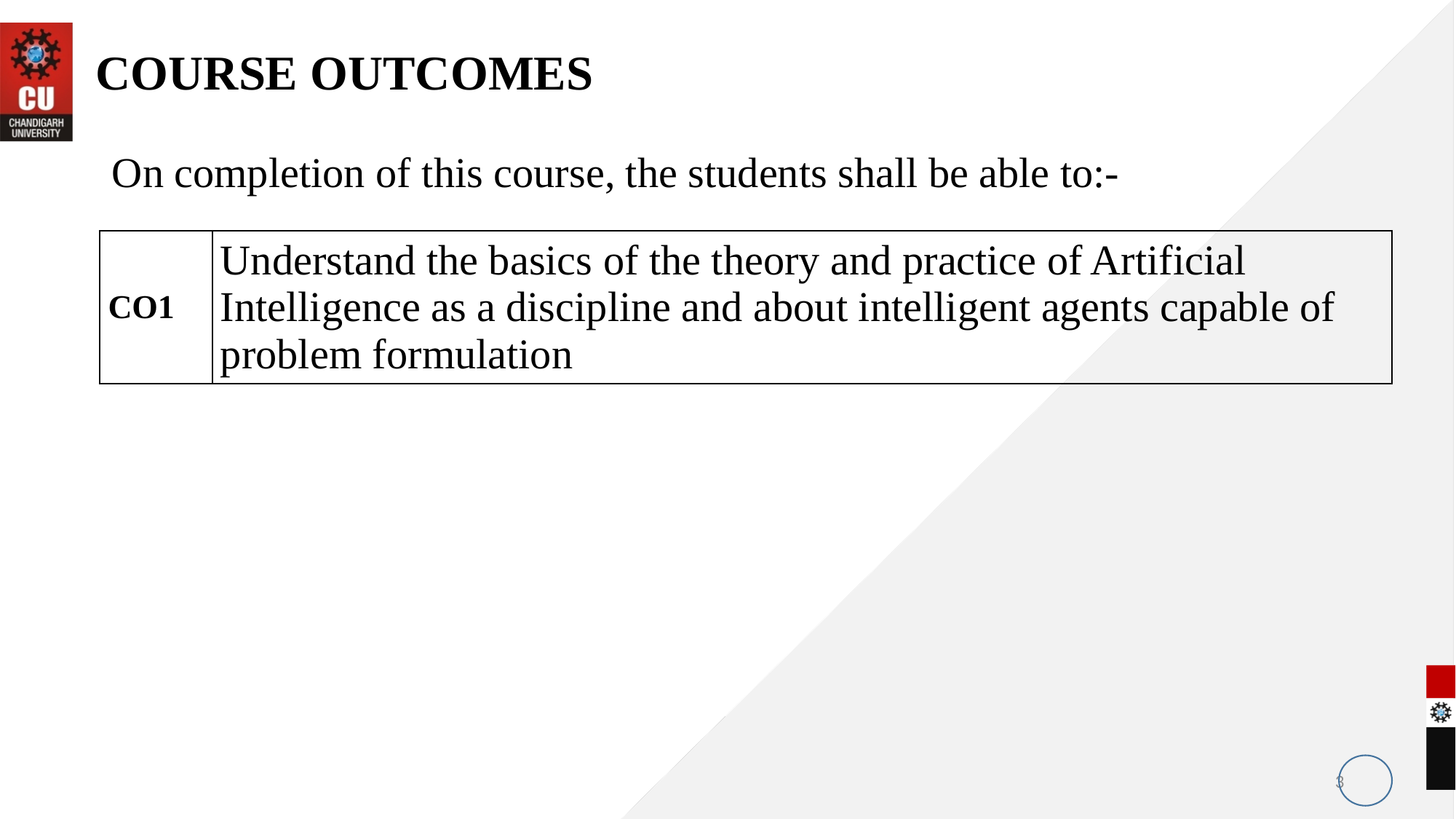

# COURSE OUTCOMES
On completion of this course, the students shall be able to:-
| CO1 | Understand the basics of the theory and practice of Artificial Intelligence as a discipline and about intelligent agents capable of problem formulation |
| --- | --- |

3